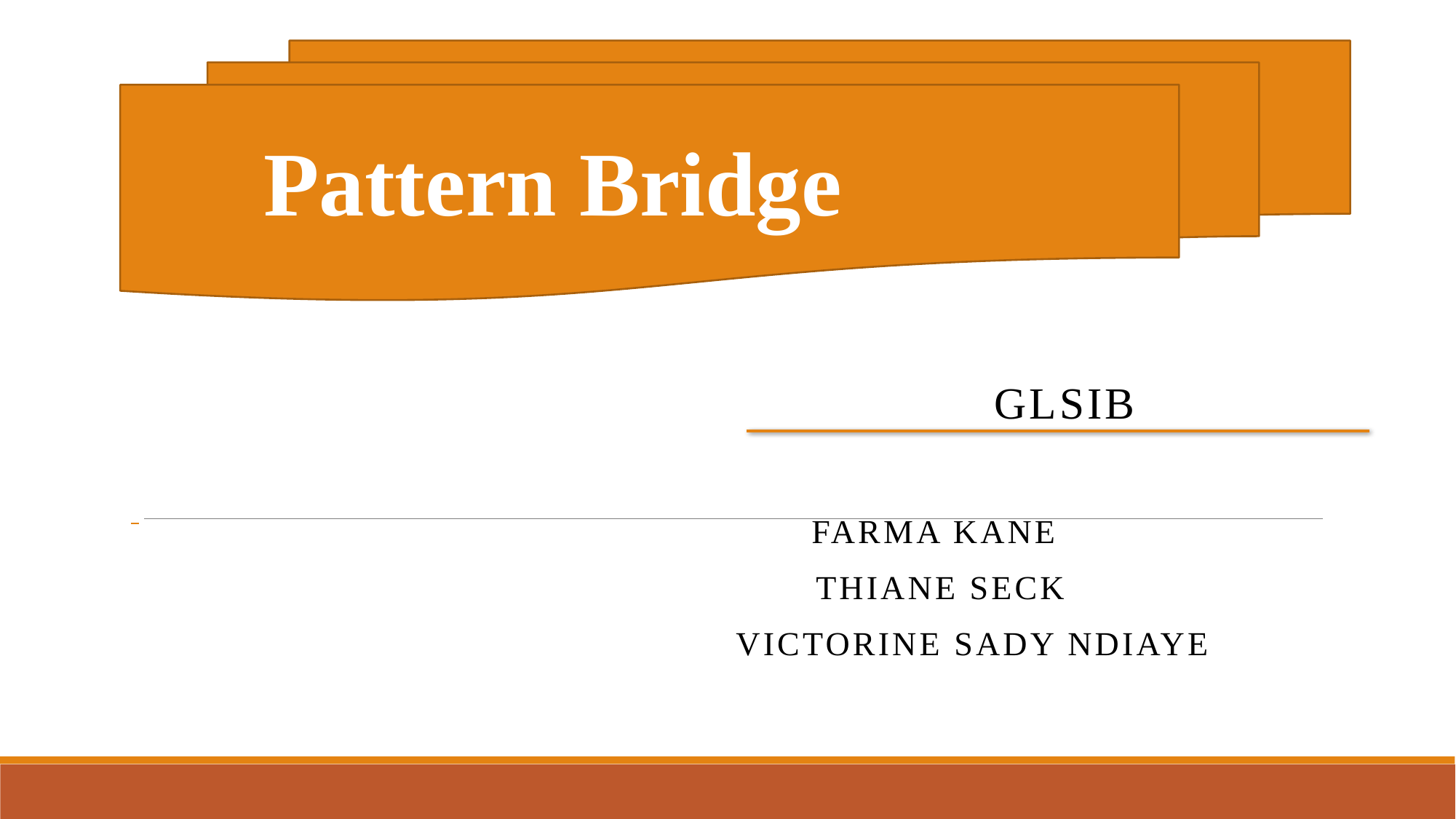

#

Pattern Bridge
                                                          GLSIB

                                                    Farma kane
                                                           Thiane SECK
                                                    Victorine sady ndiaye